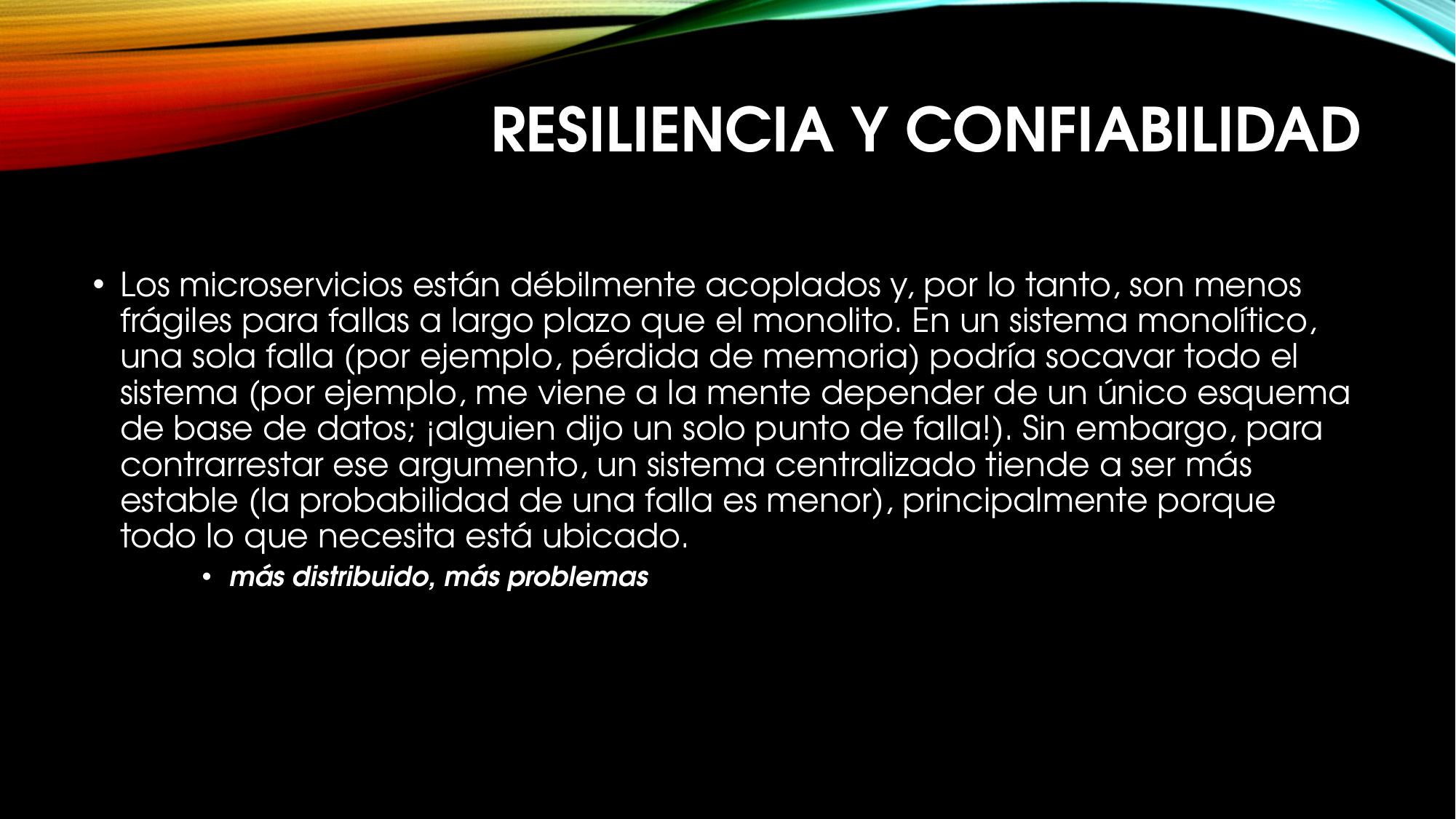

# Resiliencia y confiabilidad
Los microservicios están débilmente acoplados y, por lo tanto, son menos frágiles para fallas a largo plazo que el monolito. En un sistema monolítico, una sola falla (por ejemplo, pérdida de memoria) podría socavar todo el sistema (por ejemplo, me viene a la mente depender de un único esquema de base de datos; ¡alguien dijo un solo punto de falla!). Sin embargo, para contrarrestar ese argumento, un sistema centralizado tiende a ser más estable (la probabilidad de una falla es menor), principalmente porque todo lo que necesita está ubicado.
más distribuido, más problemas